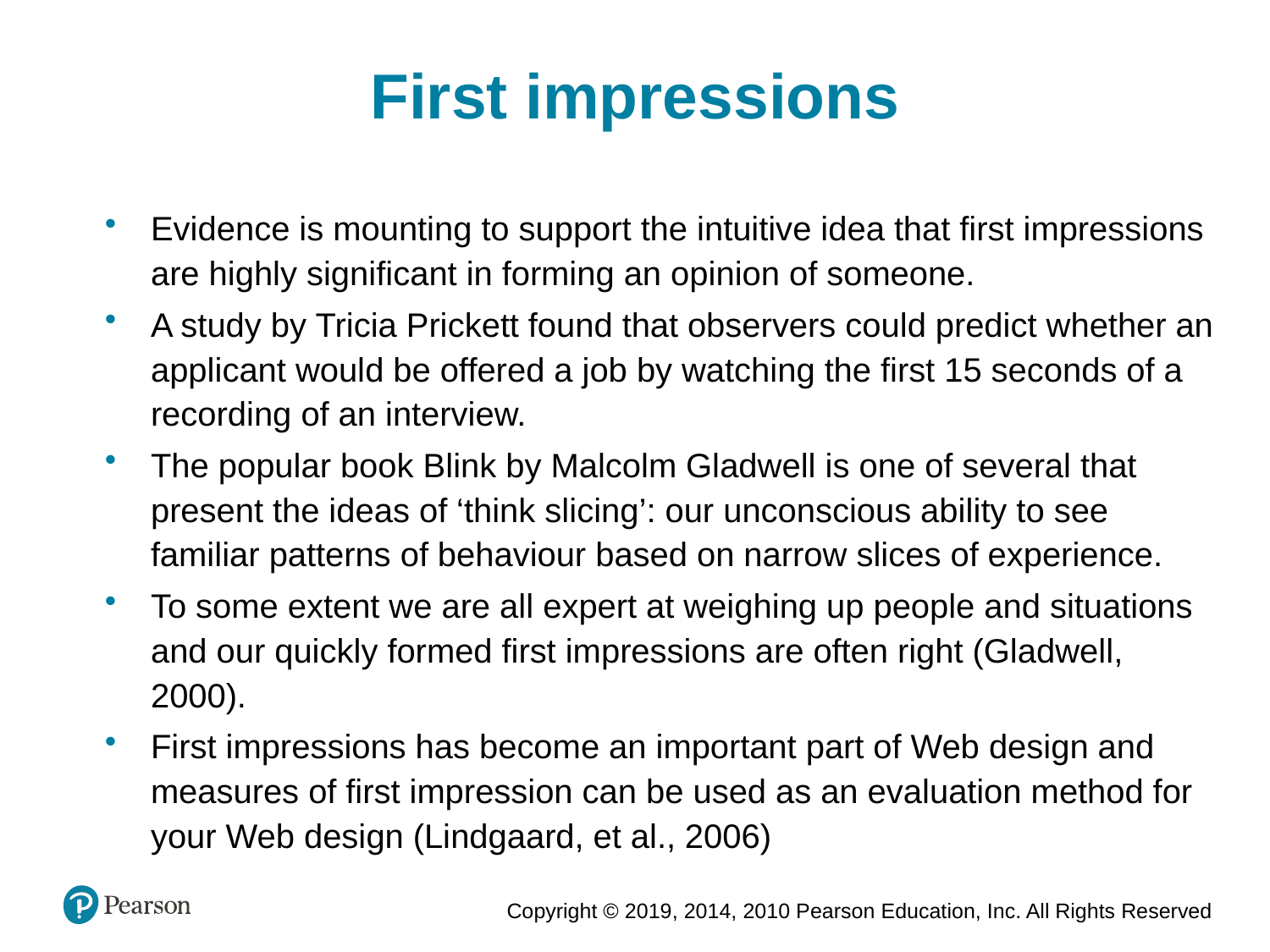

First impressions
Evidence is mounting to support the intuitive idea that first impressions are highly significant in forming an opinion of someone.
A study by Tricia Prickett found that observers could predict whether an applicant would be offered a job by watching the first 15 seconds of a recording of an interview.
The popular book Blink by Malcolm Gladwell is one of several that present the ideas of ‘think slicing’: our unconscious ability to see familiar patterns of behaviour based on narrow slices of experience.
To some extent we are all expert at weighing up people and situations and our quickly formed first impressions are often right (Gladwell, 2000).
First impressions has become an important part of Web design and measures of first impression can be used as an evaluation method for your Web design (Lindgaard, et al., 2006)